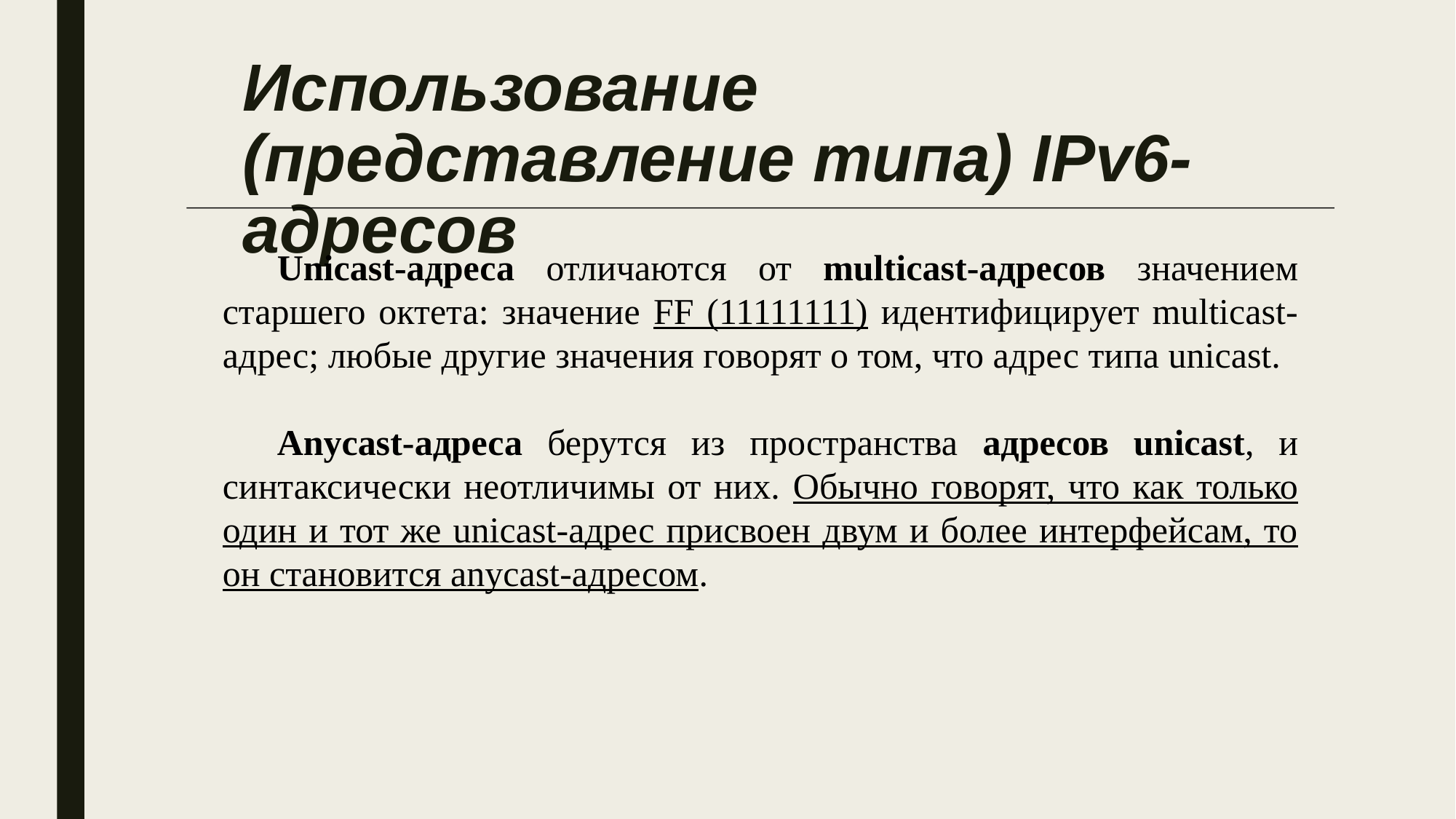

# Использование (представление типа) IPv6-адресов

Unicast-адреса отличаются от multicast-адресов значением старшего октета: значение FF (11111111) идентифицирует multicast-адрес; любые другие значения говорят о том, что адрес типа unicast.

Anycast-адреса берутся из пространства адресов unicast, и синтаксически неотличимы от них. Обычно говорят, что как только один и тот же unicast-адрес присвоен двум и более интерфейсам, то он становится anycast-адресом.